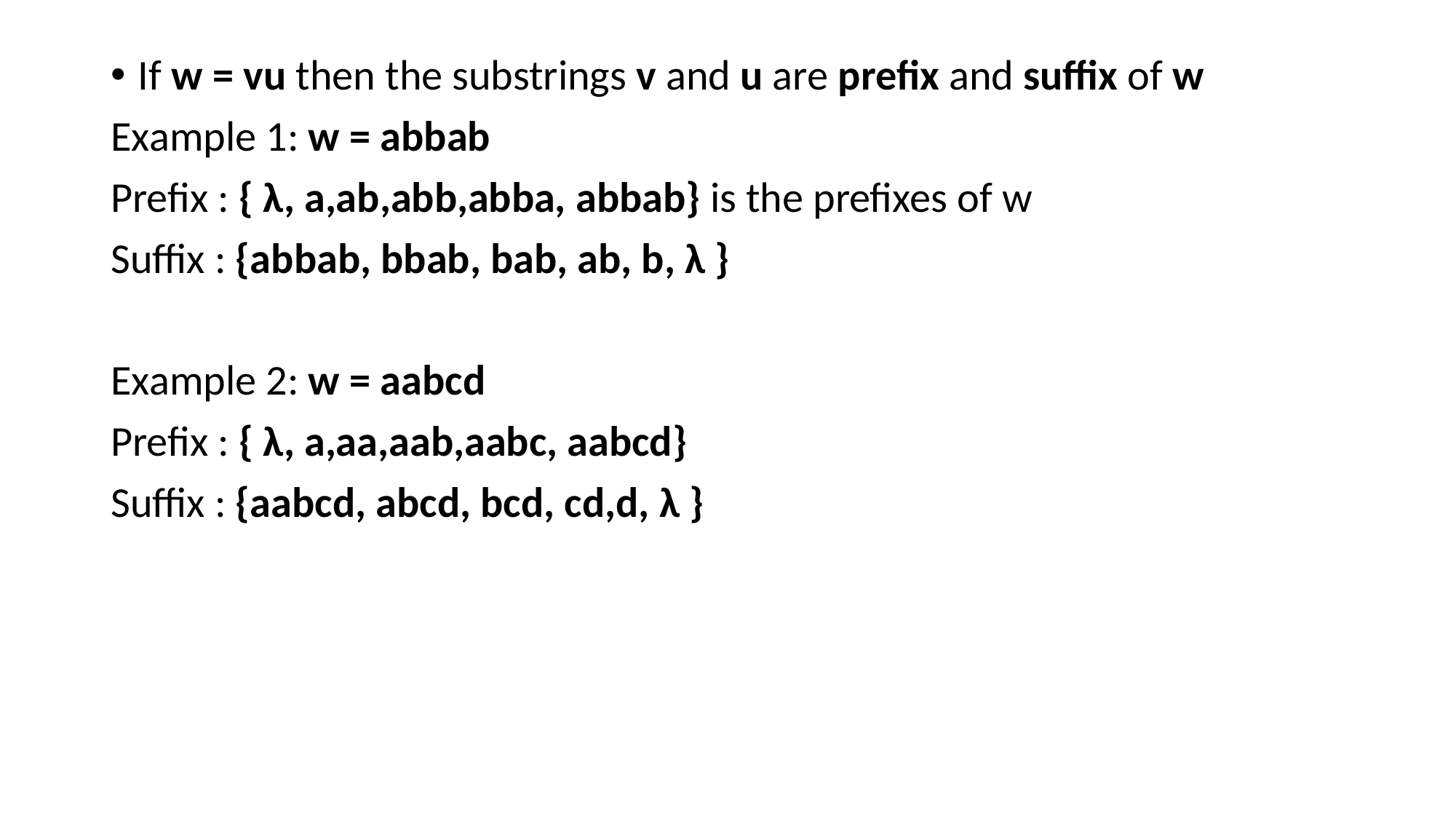

If w = vu then the substrings v and u are prefix and suffix of w
Example 1: w = abbab
Prefix : { λ, a,ab,abb,abba, abbab} is the prefixes of w
Suffix : {abbab, bbab, bab, ab, b, λ }

Example 2: w = aabcd
Prefix : { λ, a,aa,aab,aabc, aabcd}
Suffix : {aabcd, abcd, bcd, cd,d, λ }